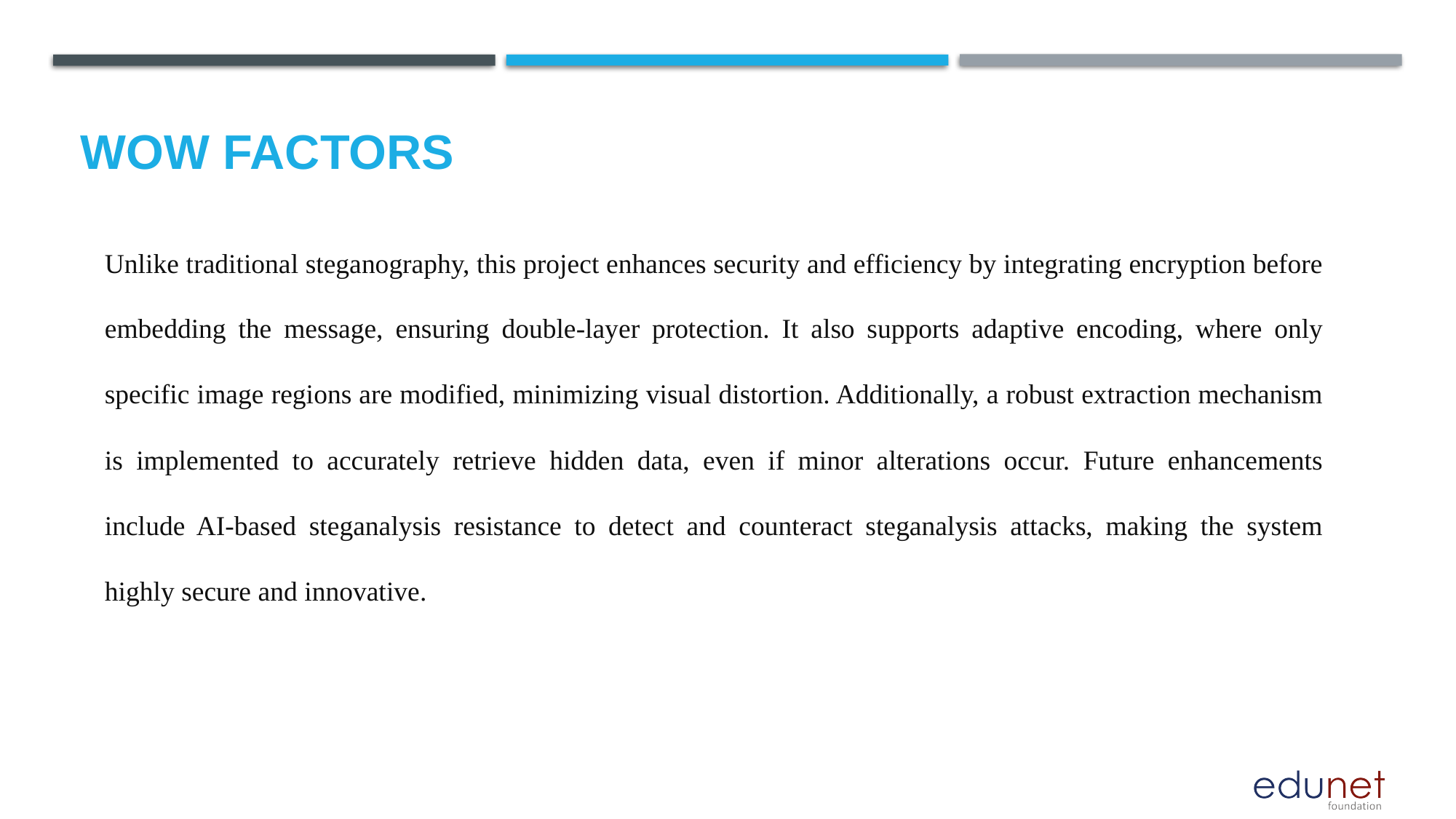

# Wow factors
Unlike traditional steganography, this project enhances security and efficiency by integrating encryption before embedding the message, ensuring double-layer protection. It also supports adaptive encoding, where only specific image regions are modified, minimizing visual distortion. Additionally, a robust extraction mechanism is implemented to accurately retrieve hidden data, even if minor alterations occur. Future enhancements include AI-based steganalysis resistance to detect and counteract steganalysis attacks, making the system highly secure and innovative.